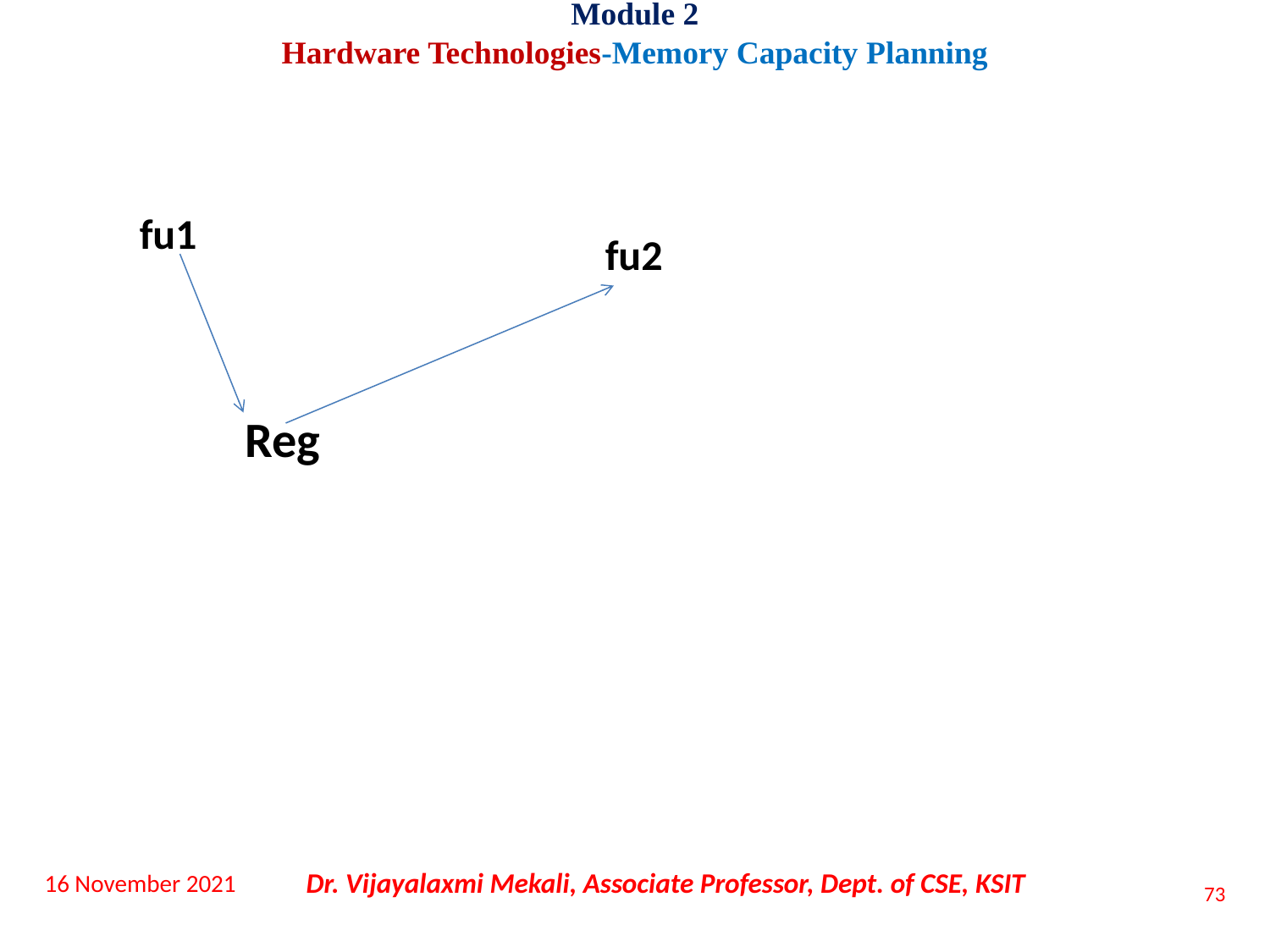

Module 2
Hardware Technologies-Memory Capacity Planning

fu1
fu2
Reg
16 November 2021
Dr. Vijayalaxmi Mekali, Associate Professor, Dept. of CSE, KSIT
73